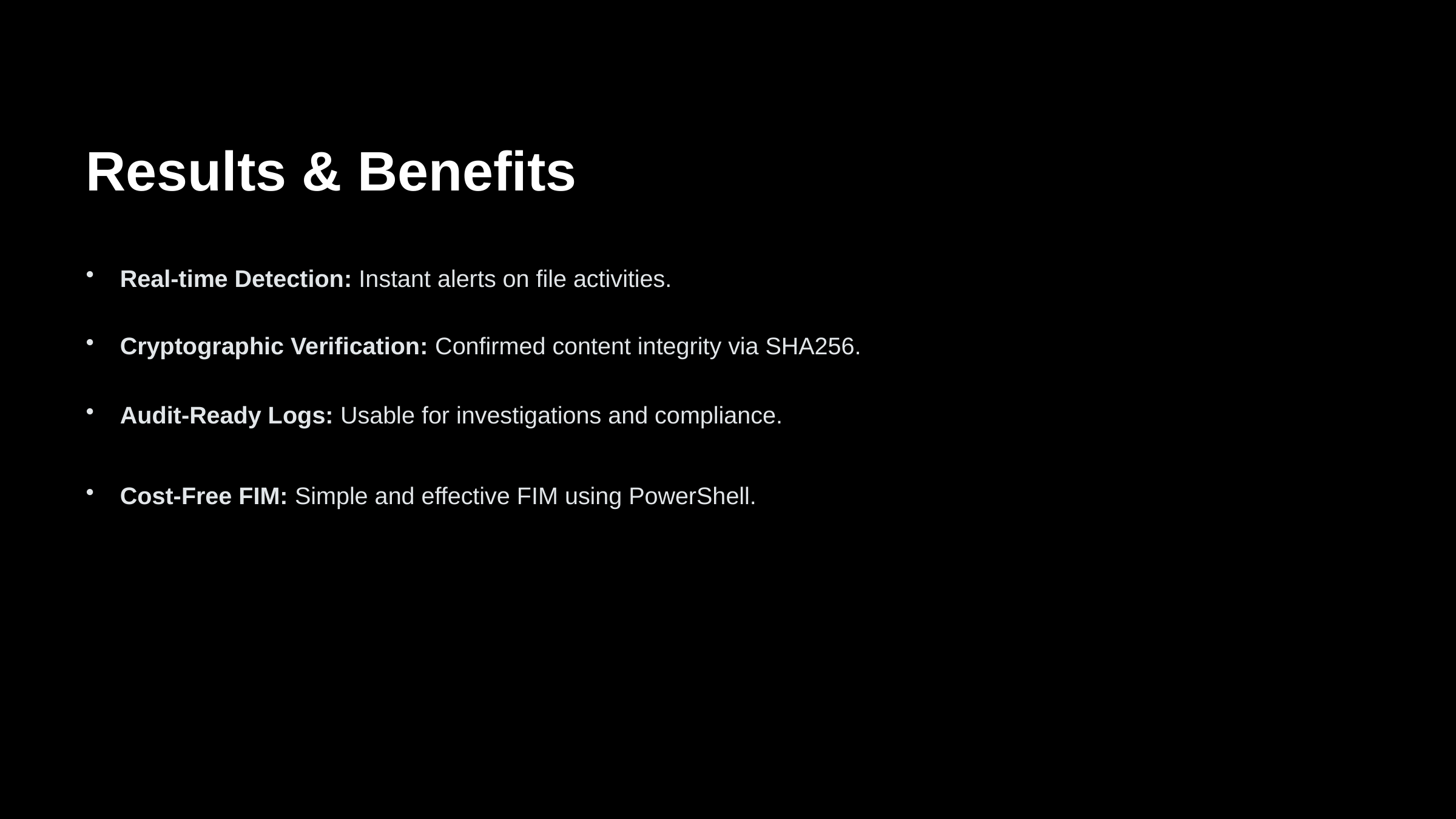

Results & Benefits
Real-time Detection: Instant alerts on file activities.
Cryptographic Verification: Confirmed content integrity via SHA256.
Audit-Ready Logs: Usable for investigations and compliance.
Cost-Free FIM: Simple and effective FIM using PowerShell.